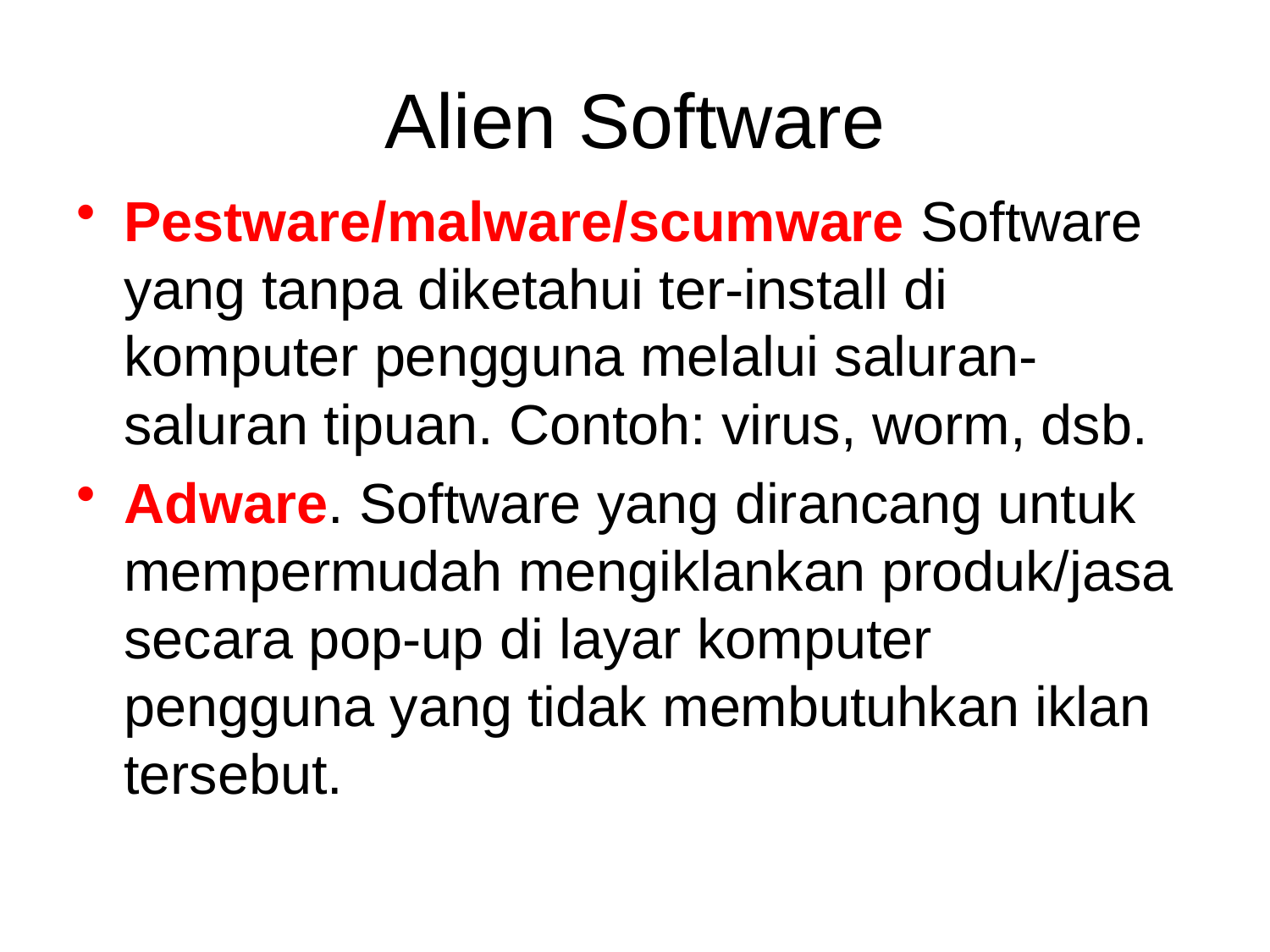

# Alien Software
Pestware/malware/scumware Software yang tanpa diketahui ter-install di komputer pengguna melalui saluran-saluran tipuan. Contoh: virus, worm, dsb.
Adware. Software yang dirancang untuk mempermudah mengiklankan produk/jasa secara pop-up di layar komputer pengguna yang tidak membutuhkan iklan tersebut.